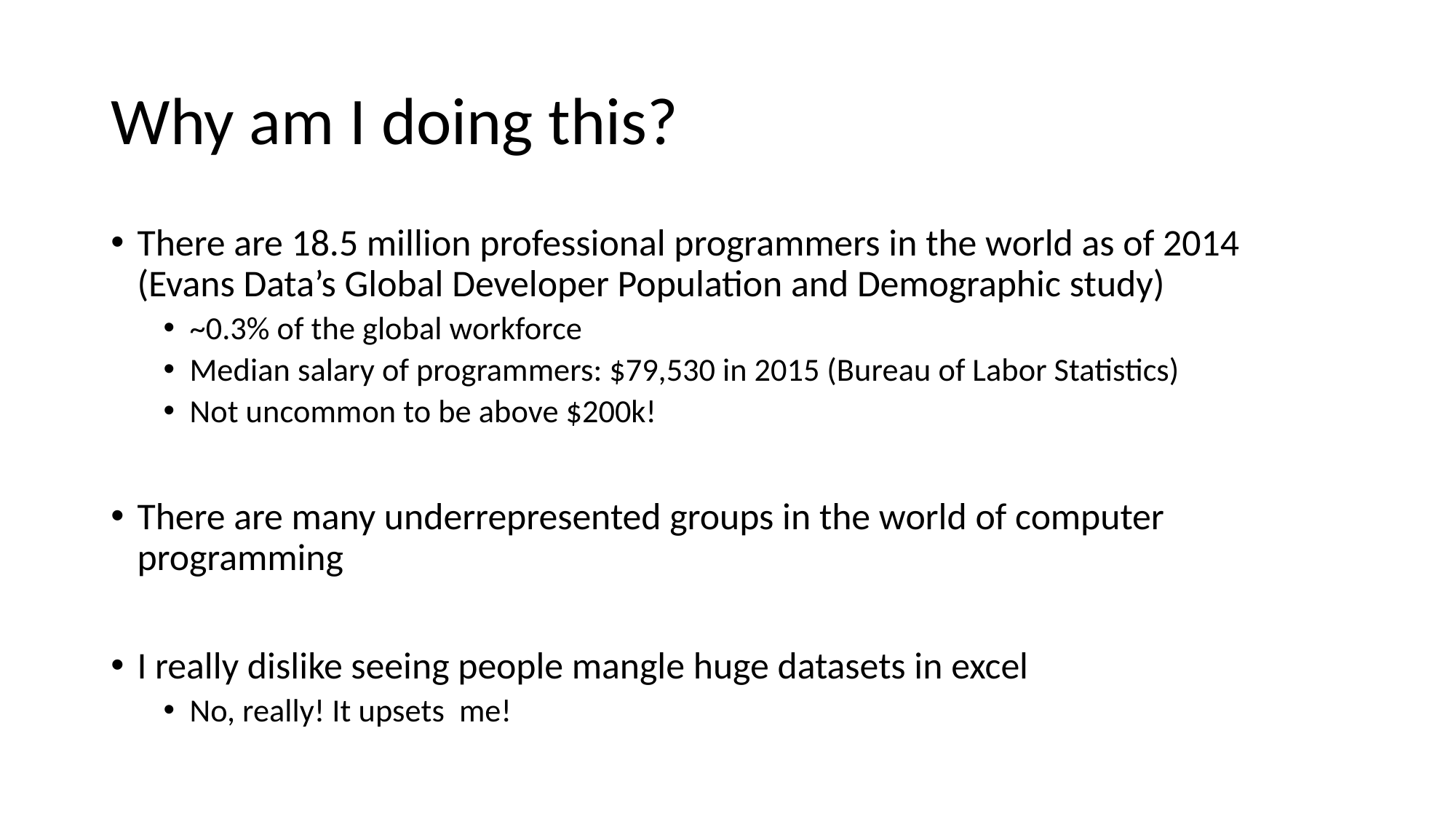

# Why am I doing this?
There are 18.5 million professional programmers in the world as of 2014 (Evans Data’s Global Developer Population and Demographic study)
~0.3% of the global workforce
Median salary of programmers: $79,530 in 2015 (Bureau of Labor Statistics)
Not uncommon to be above $200k!

There are many underrepresented groups in the world of computer programming

I really dislike seeing people mangle huge datasets in excel
No, really! It upsets  me!